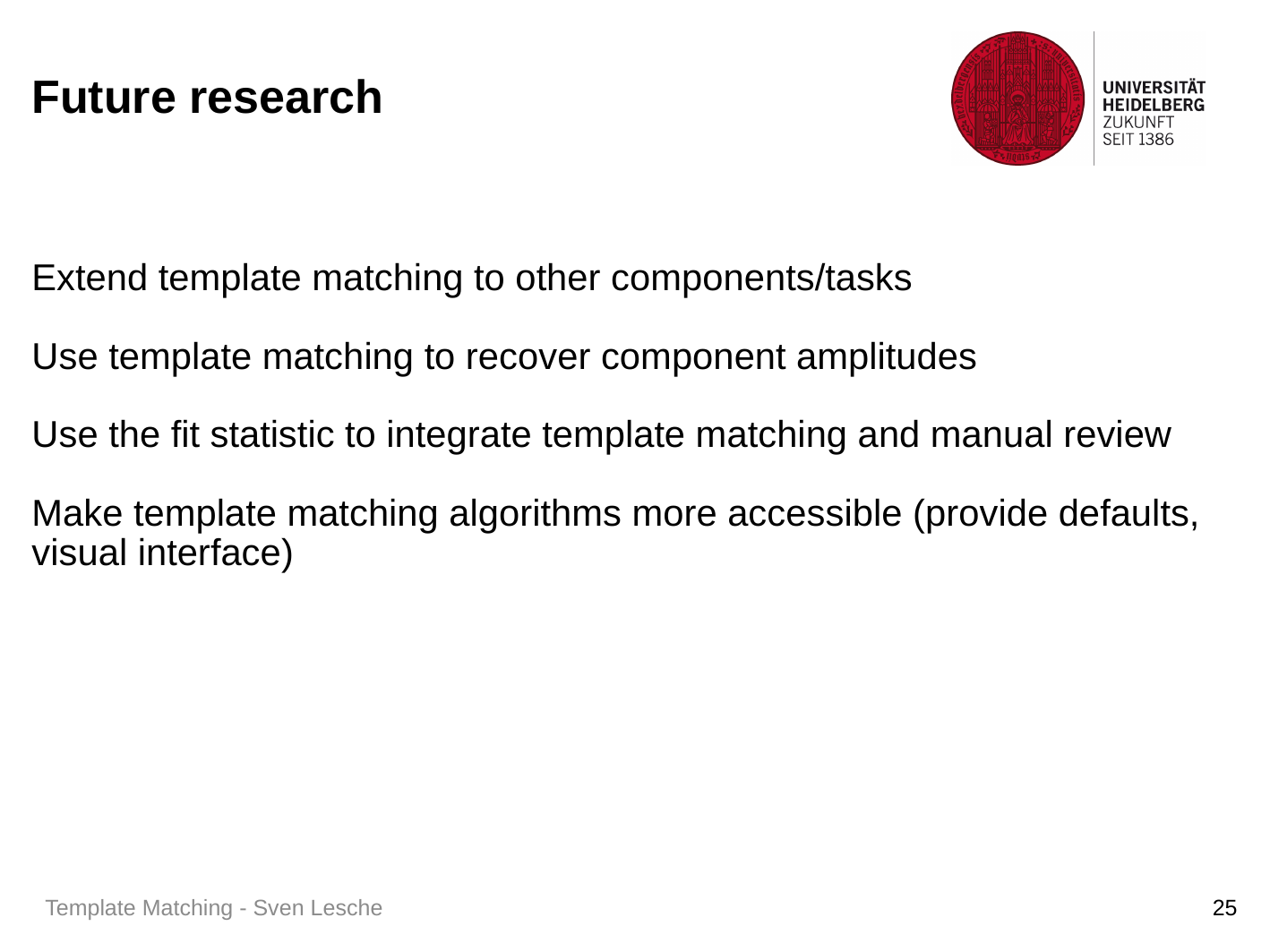

# Future research
Extend template matching to other components/tasks

Use template matching to recover component amplitudes

Use the fit statistic to integrate template matching and manual review

Make template matching algorithms more accessible (provide defaults, visual interface)
Template Matching - Sven Lesche
25